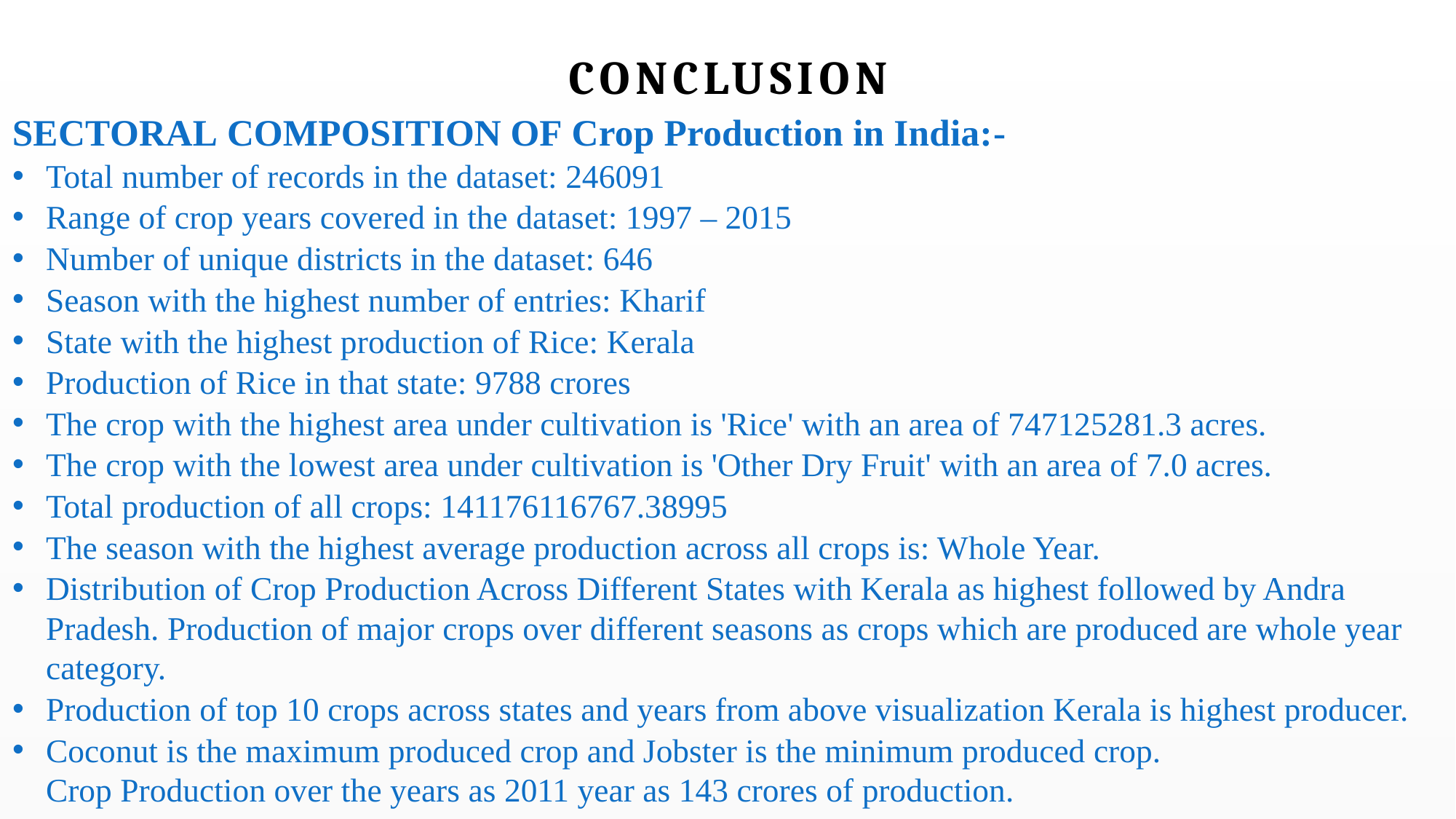

# CONCLUSION
SECTORAL COMPOSITION OF Crop Production in India:-
Total number of records in the dataset: 246091
Range of crop years covered in the dataset: 1997 – 2015
Number of unique districts in the dataset: 646
Season with the highest number of entries: Kharif
State with the highest production of Rice: Kerala
Production of Rice in that state: 9788 crores
The crop with the highest area under cultivation is 'Rice' with an area of 747125281.3 acres.
The crop with the lowest area under cultivation is 'Other Dry Fruit' with an area of 7.0 acres.
Total production of all crops: 141176116767.38995
The season with the highest average production across all crops is: Whole Year.
Distribution of Crop Production Across Different States with Kerala as highest followed by Andra Pradesh. Production of major crops over different seasons as crops which are produced are whole year category.
Production of top 10 crops across states and years from above visualization Kerala is highest producer.
Coconut is the maximum produced crop and Jobster is the minimum produced crop.
Crop Production over the years as 2011 year as 143 crores of production.